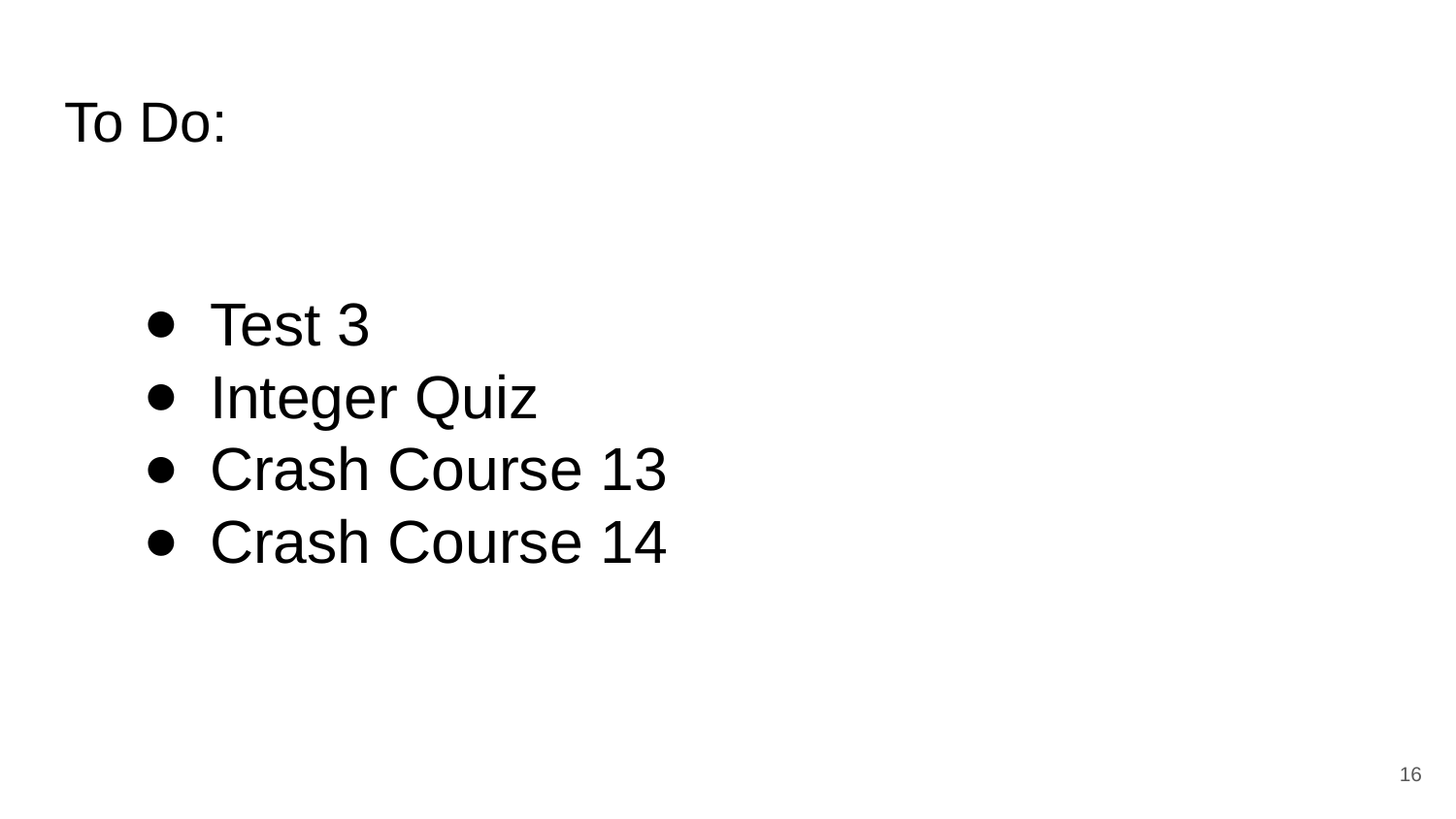

# To Do:

Test 3
Integer Quiz
Crash Course 13
Crash Course 14

16